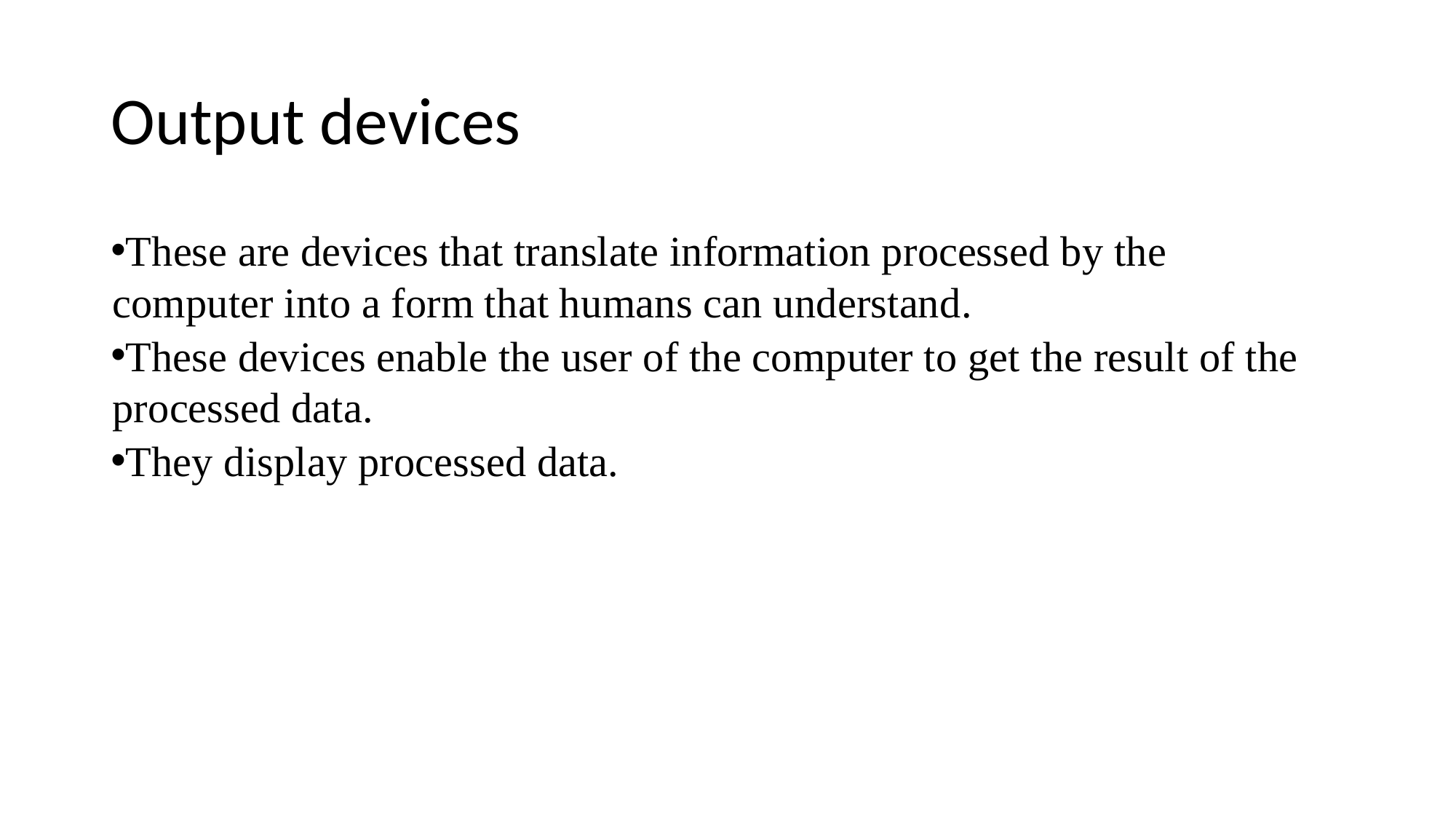

# Output devices
These are devices that translate information processed by the computer into a form that humans can understand.
These devices enable the user of the computer to get the result of the processed data.
They display processed data.